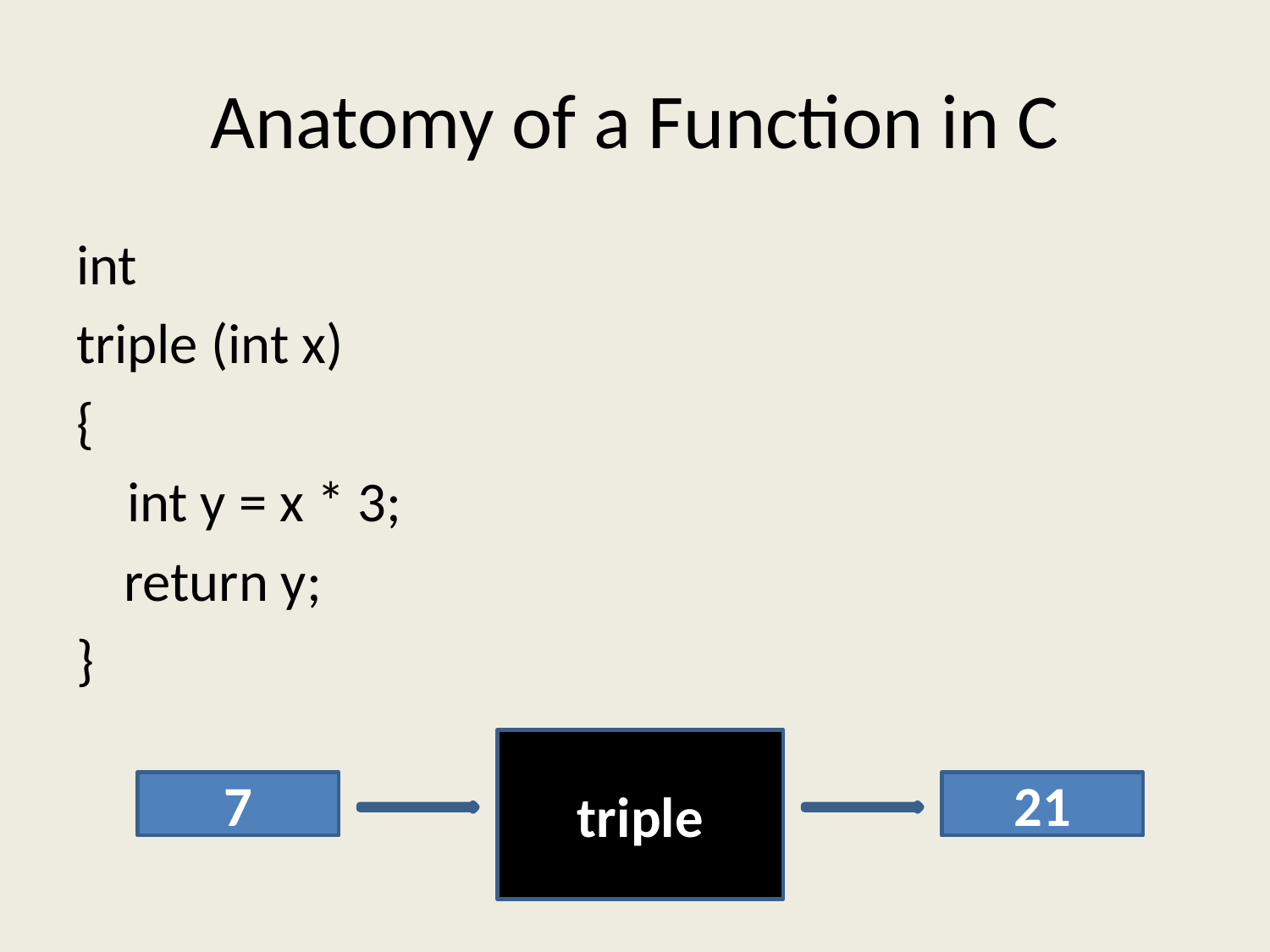

# Anatomy of a Function in C
int
triple (int x)
{
    int y = x * 3;
	return y;
}

triple
7
21